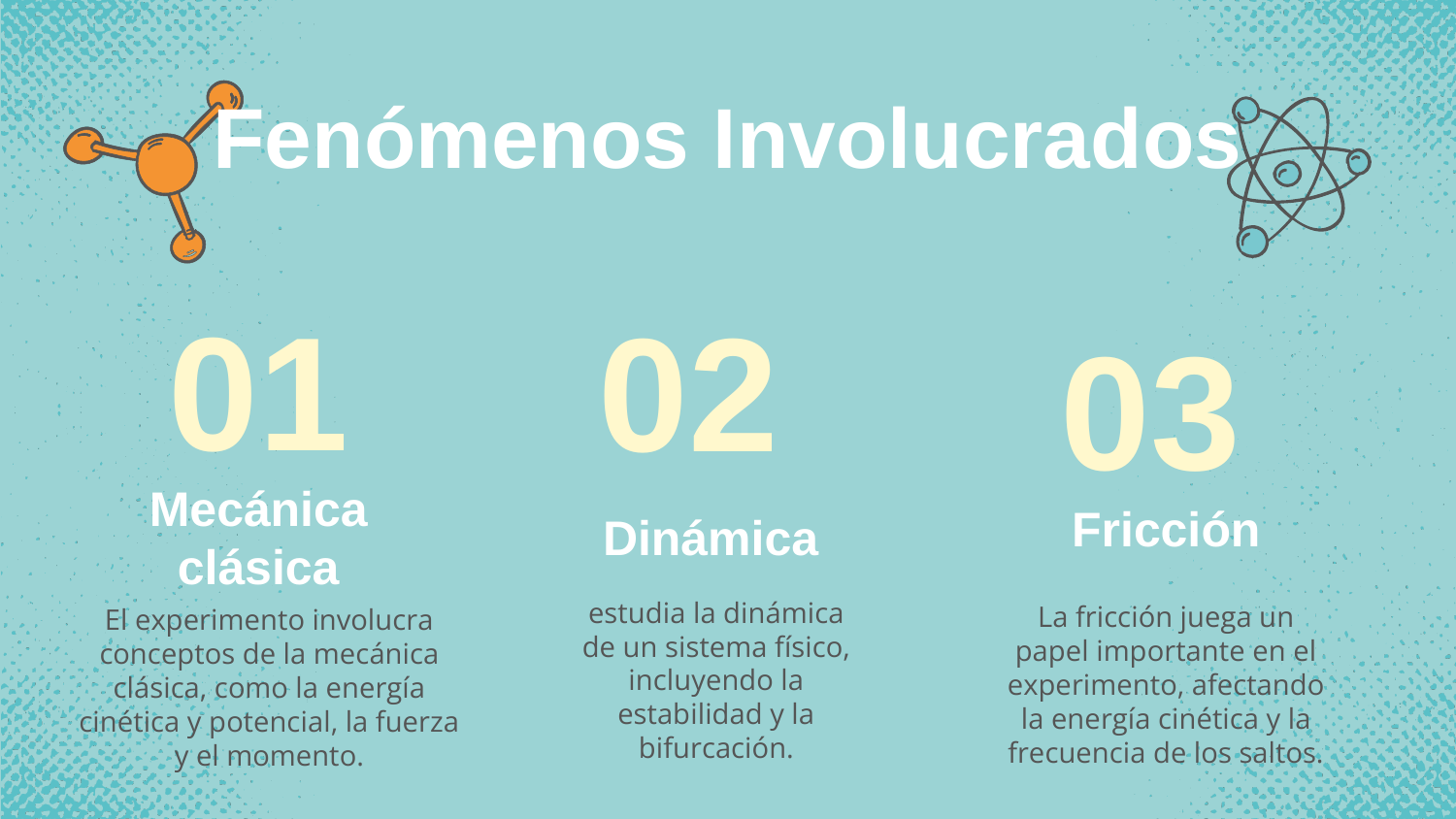

# Fenómenos Involucrados
01
02
03
Fricción
Mecánica clásica
Dinámica
estudia la dinámica de un sistema físico, incluyendo la estabilidad y la bifurcación.
La fricción juega un papel importante en el experimento, afectando la energía cinética y la frecuencia de los saltos.
El experimento involucra conceptos de la mecánica clásica, como la energía cinética y potencial, la fuerza y el momento.